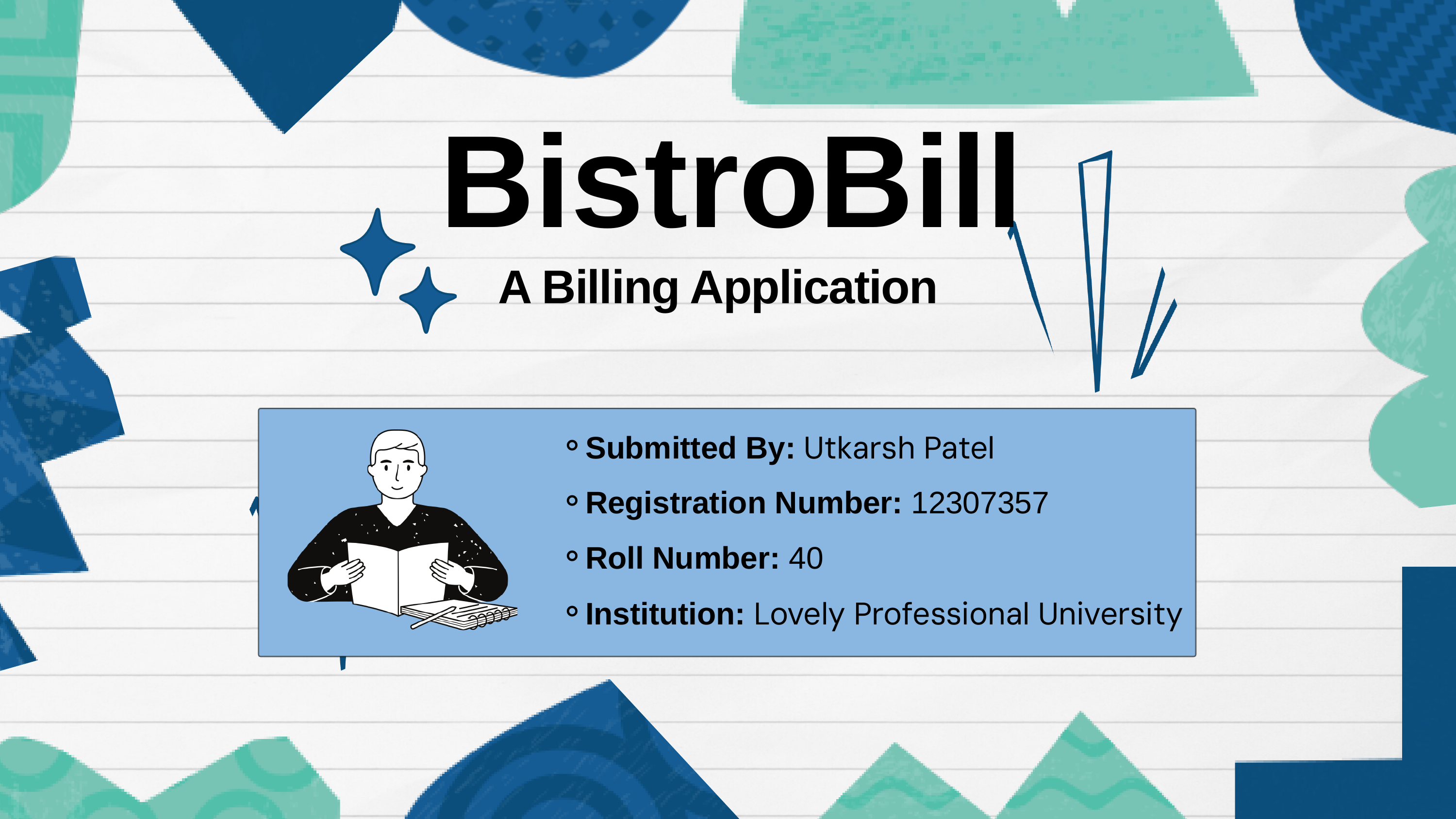

BistroBill

A Billing Application

Submitted By: Utkarsh Patel
Registration Number: 12307357
Roll Number: 40
Institution: Lovely Professional University